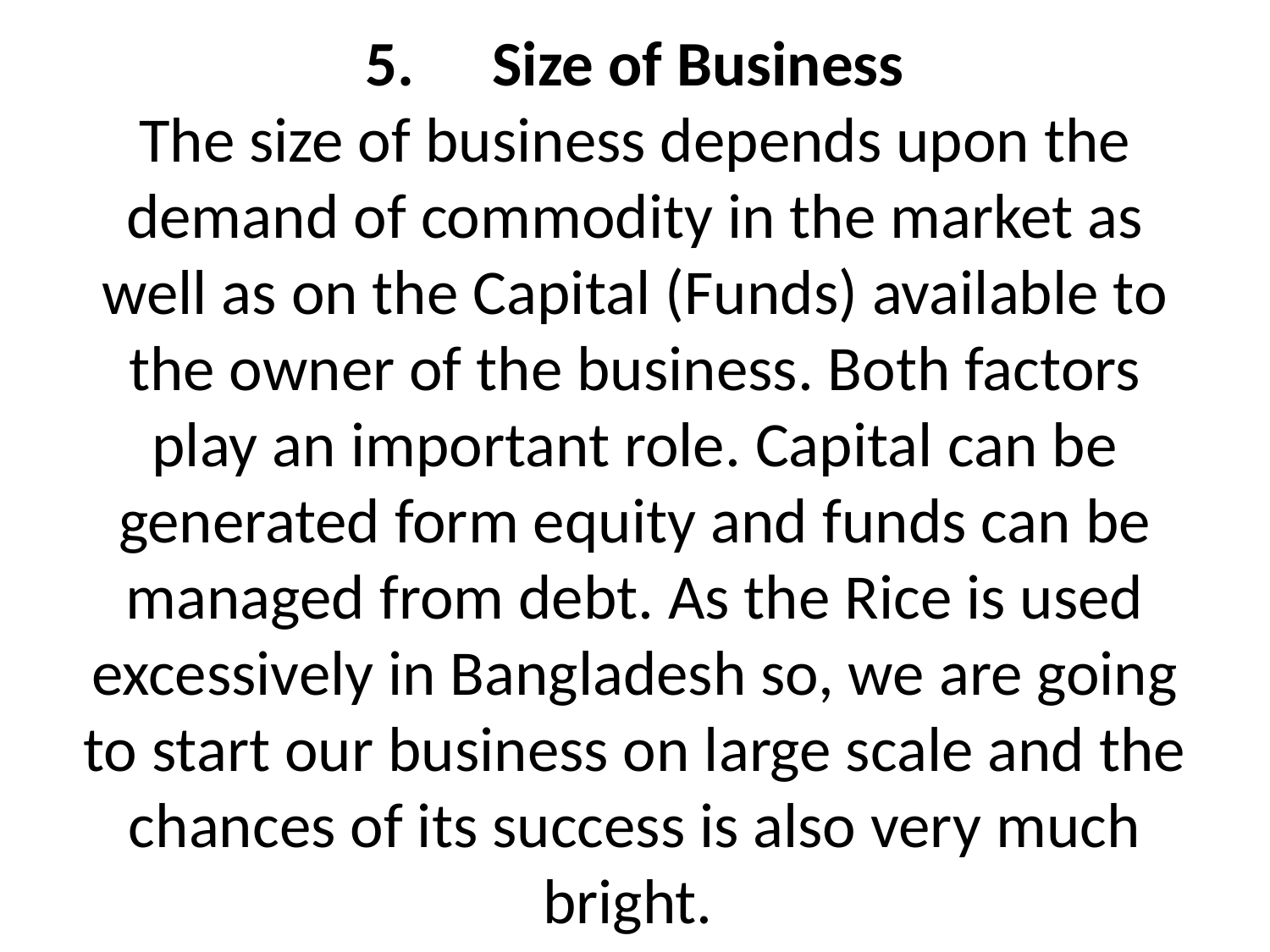

# 5.	Size of Business The size of business depends upon the demand of commodity in the market as well as on the Capital (Funds) available to the owner of the business. Both factors play an important role. Capital can be generated form equity and funds can be managed from debt. As the Rice is used excessively in Bangladesh so, we are going to start our business on large scale and the chances of its success is also very much bright.